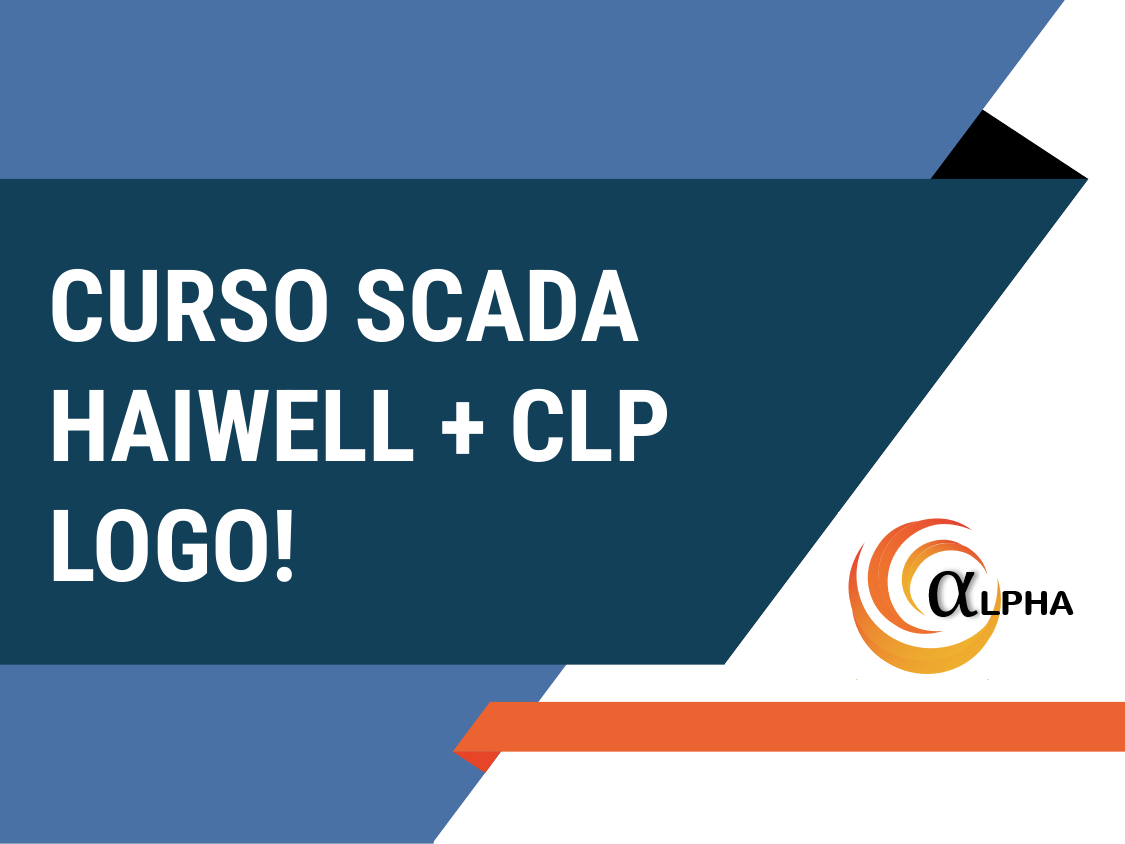

# CURSO SCADA HAIWELL + CLP LOGO!